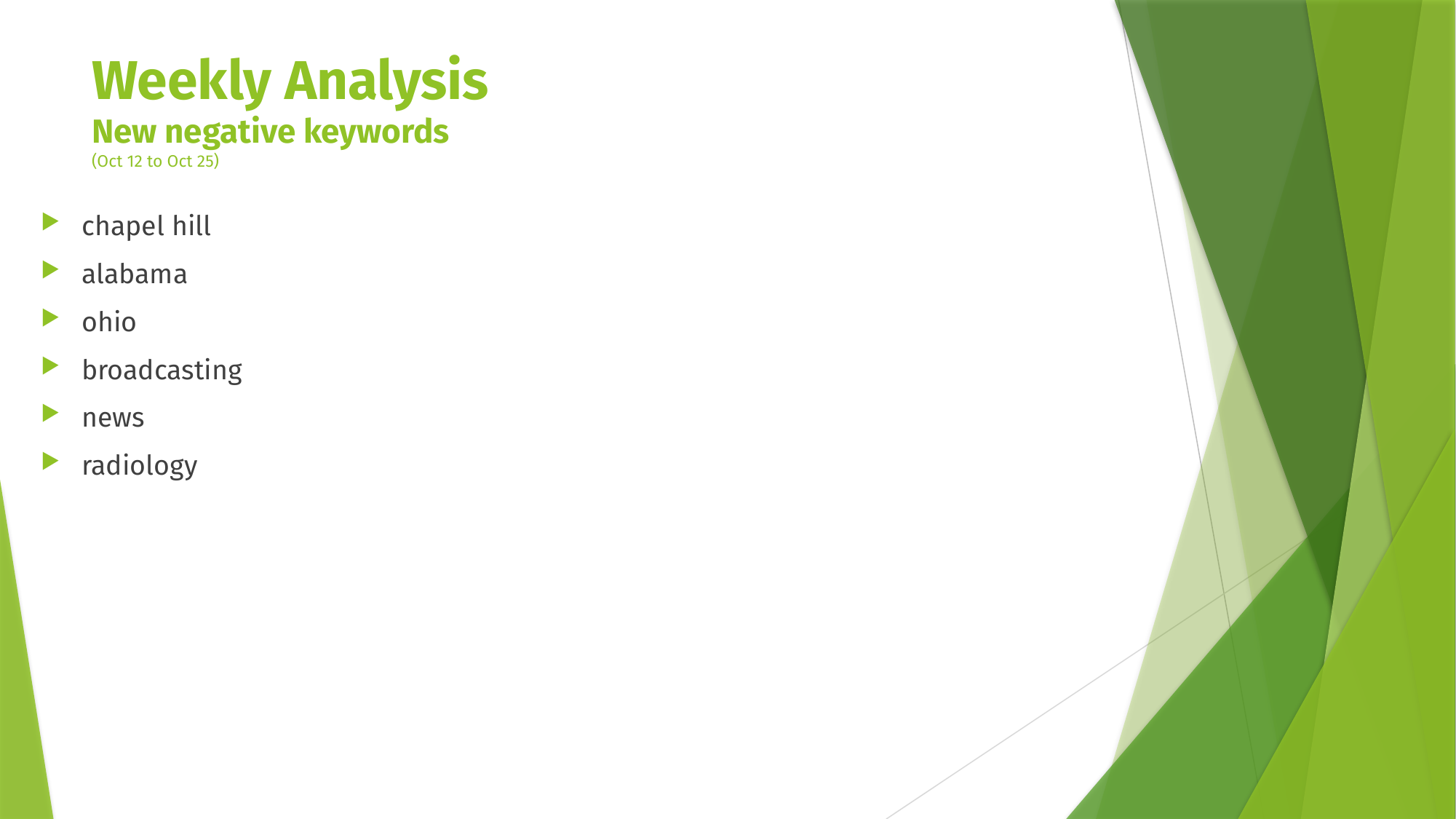

Weekly Analysis
New negative keywords
(Oct 12 to Oct 25)

chapel hill
alabama
ohio
broadcasting
news
radiology